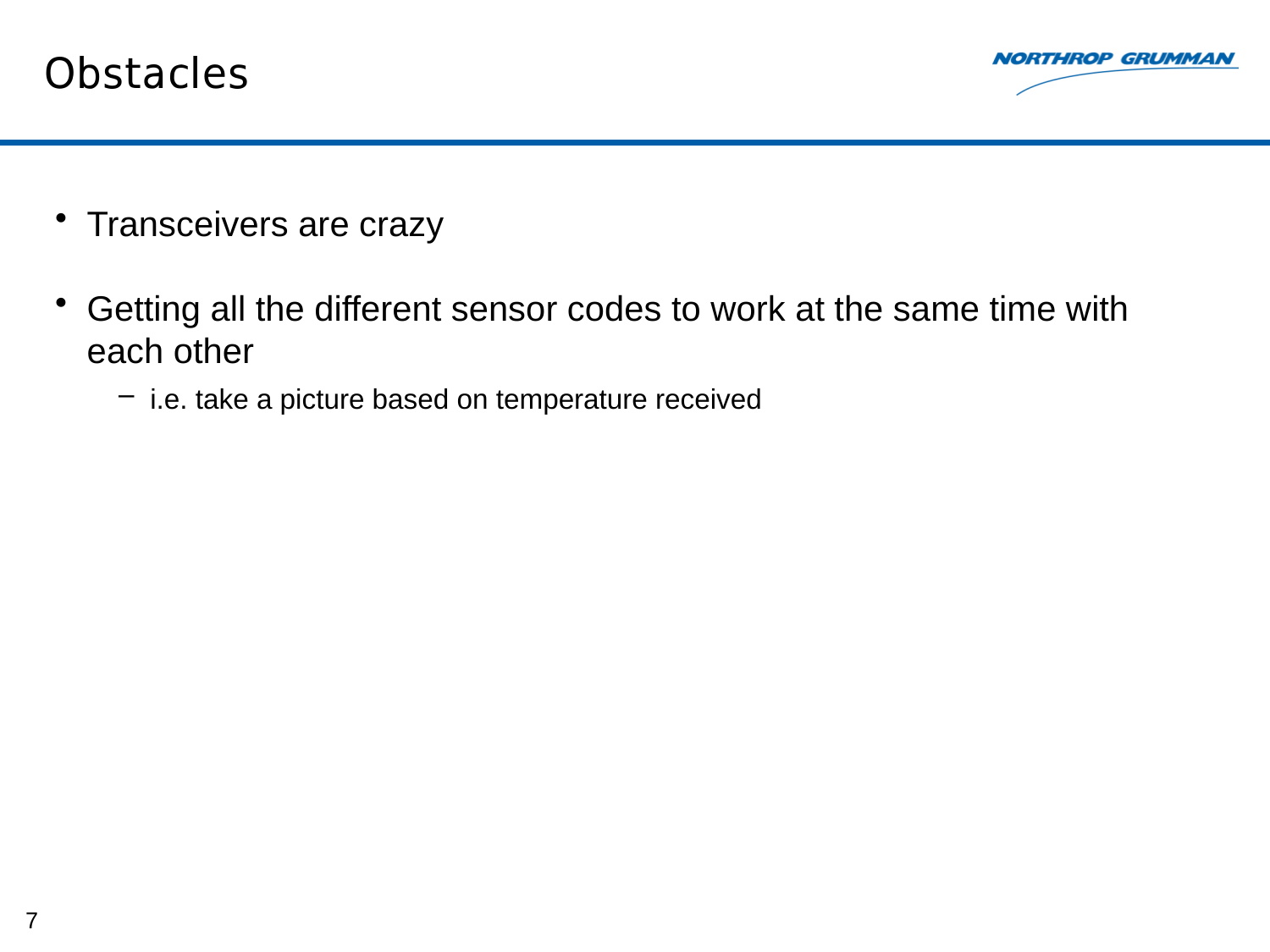

Obstacles
Transceivers are crazy
Getting all the different sensor codes to work at the same time with each other
i.e. take a picture based on temperature received

7